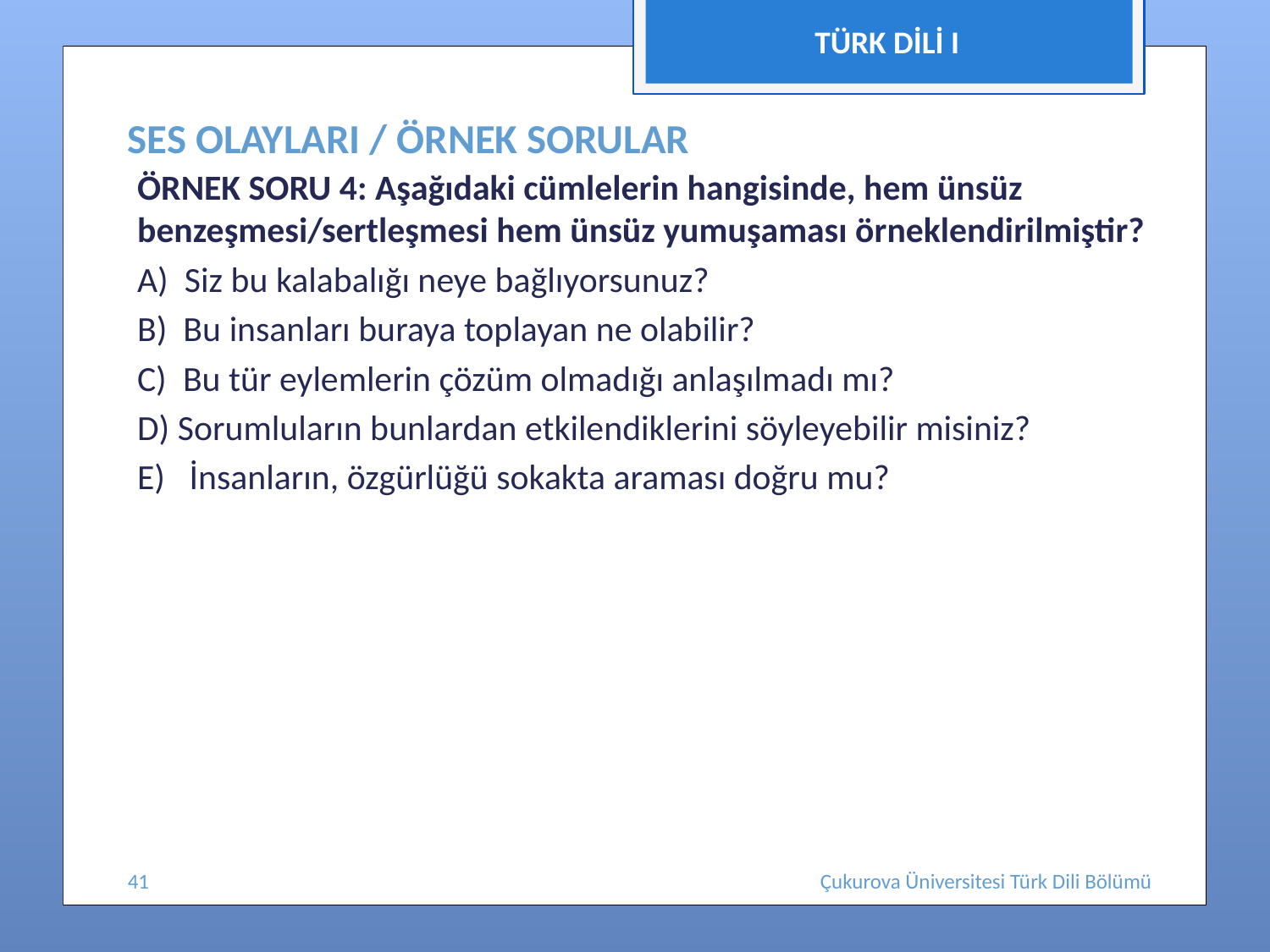

TÜRK DİLİ I
# SES OLAYLARI / ÖRNEK SORULAR
ÖRNEK SORU 4: Aşağıdaki cümlelerin hangisinde, hem ünsüz benzeşmesi/sertleşmesi hem ünsüz yumuşaması örneklendirilmiştir?
A)  Siz bu kalabalığı neye bağlıyorsunuz?
B)  Bu insanları buraya toplayan ne olabilir?
C)  Bu tür eylemlerin çözüm olmadığı anlaşılmadı mı?
D) Sorumluların bunlardan etkilendiklerini söyleyebilir misiniz?
E)   İnsanların, özgürlüğü sokakta araması doğru mu?
41
Çukurova Üniversitesi Türk Dili Bölümü